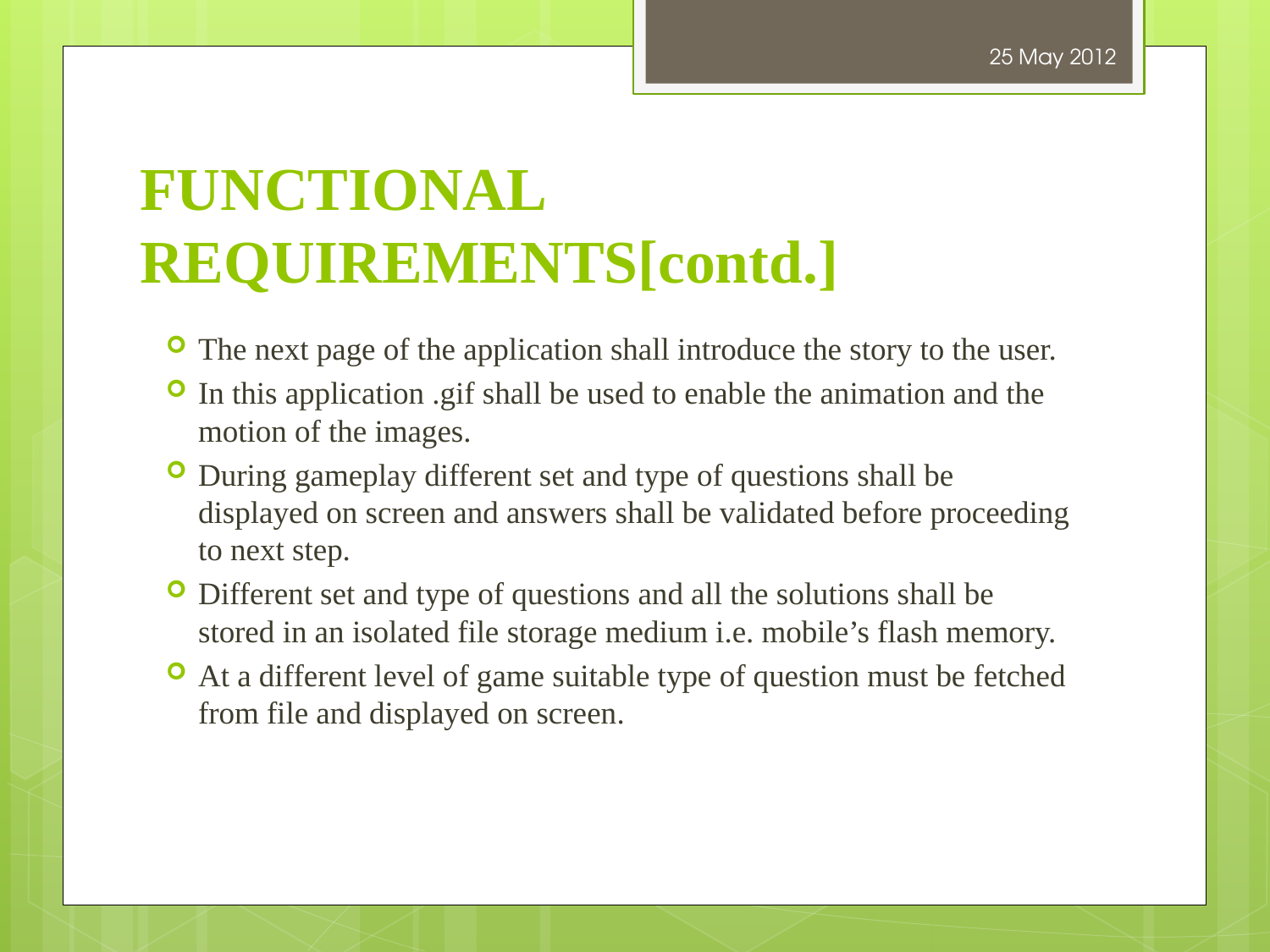

25 May 2012
# FUNCTIONAL REQUIREMENTS[contd.]
The next page of the application shall introduce the story to the user.
In this application .gif shall be used to enable the animation and the motion of the images.
During gameplay different set and type of questions shall be displayed on screen and answers shall be validated before proceeding to next step.
Different set and type of questions and all the solutions shall be stored in an isolated file storage medium i.e. mobile’s flash memory.
At a different level of game suitable type of question must be fetched from file and displayed on screen.